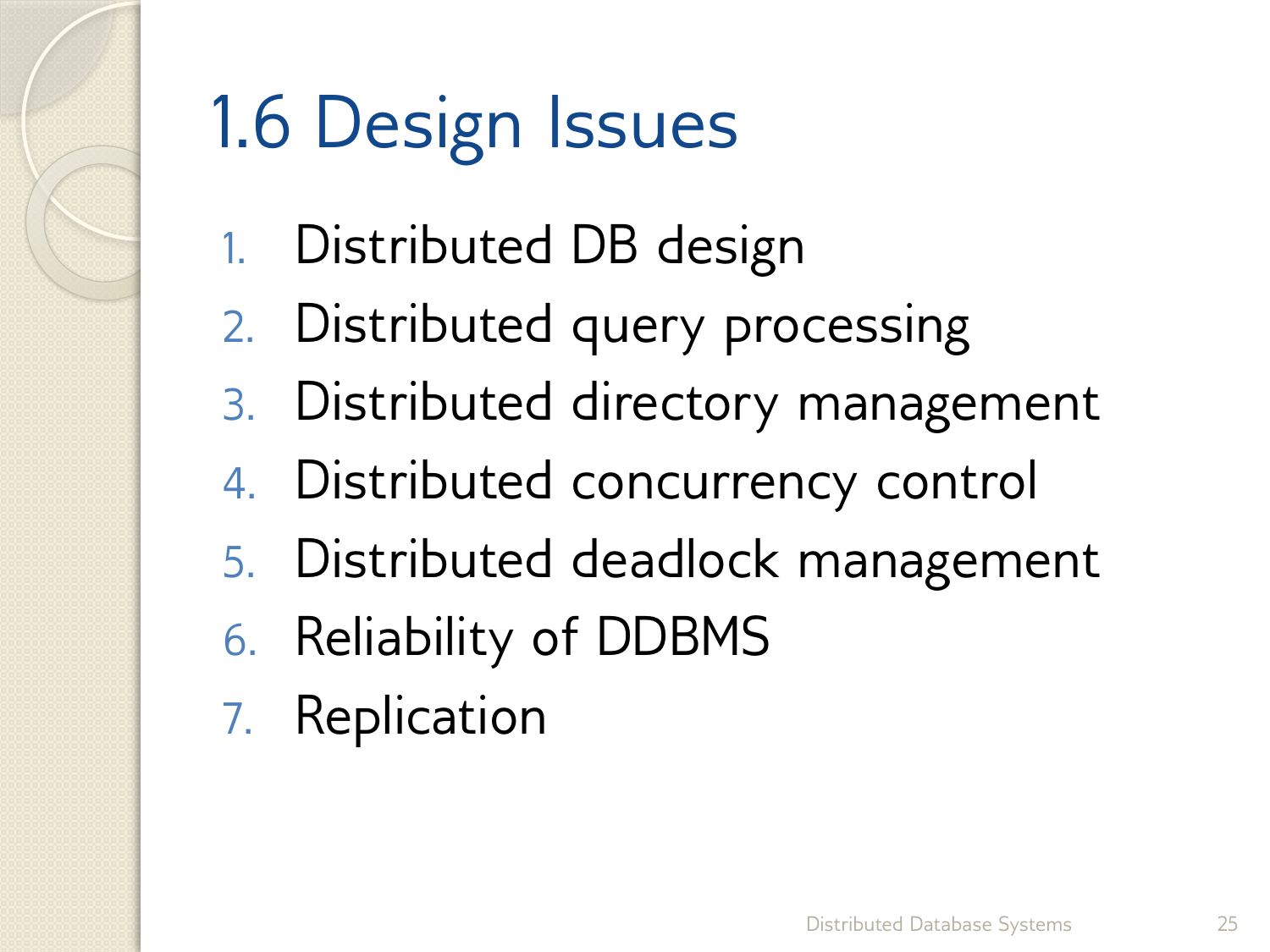

# 1.6 Design Issues
Distributed DB design
Distributed query processing
Distributed directory management
Distributed concurrency control
Distributed deadlock management
Reliability of DDBMS
Replication
Distributed Database Systems
25